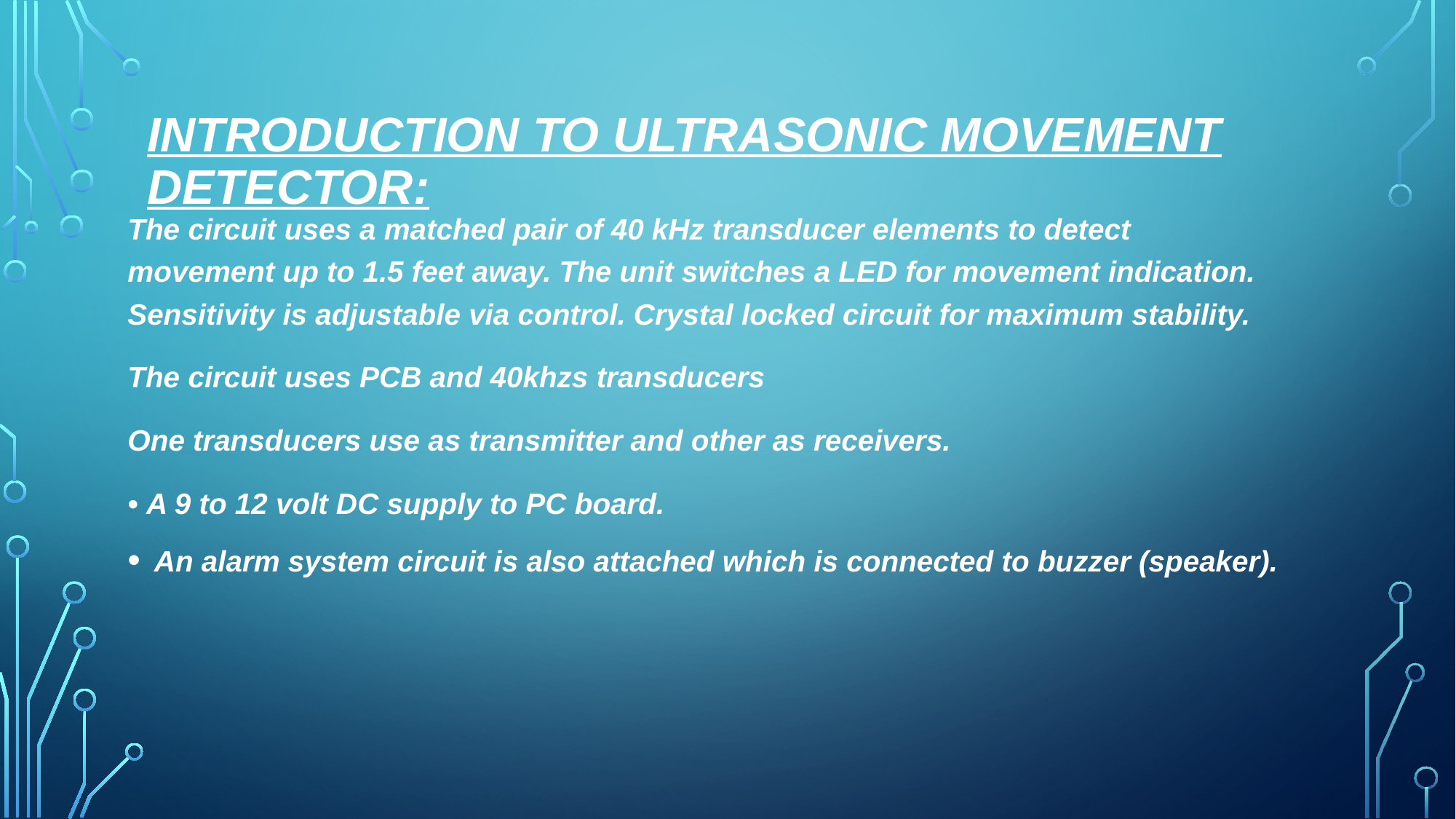

# Introduction to ultrasonic movement detector:
The circuit uses a matched pair of 40 kHz transducer elements to detect movement up to 1.5 feet away. The unit switches a LED for movement indication. Sensitivity is adjustable via control. Crystal locked circuit for maximum stability.
The circuit uses PCB and 40khzs transducers
One transducers use as transmitter and other as receivers.
• A 9 to 12 volt DC supply to PC board.
An alarm system circuit is also attached which is connected to buzzer (speaker).